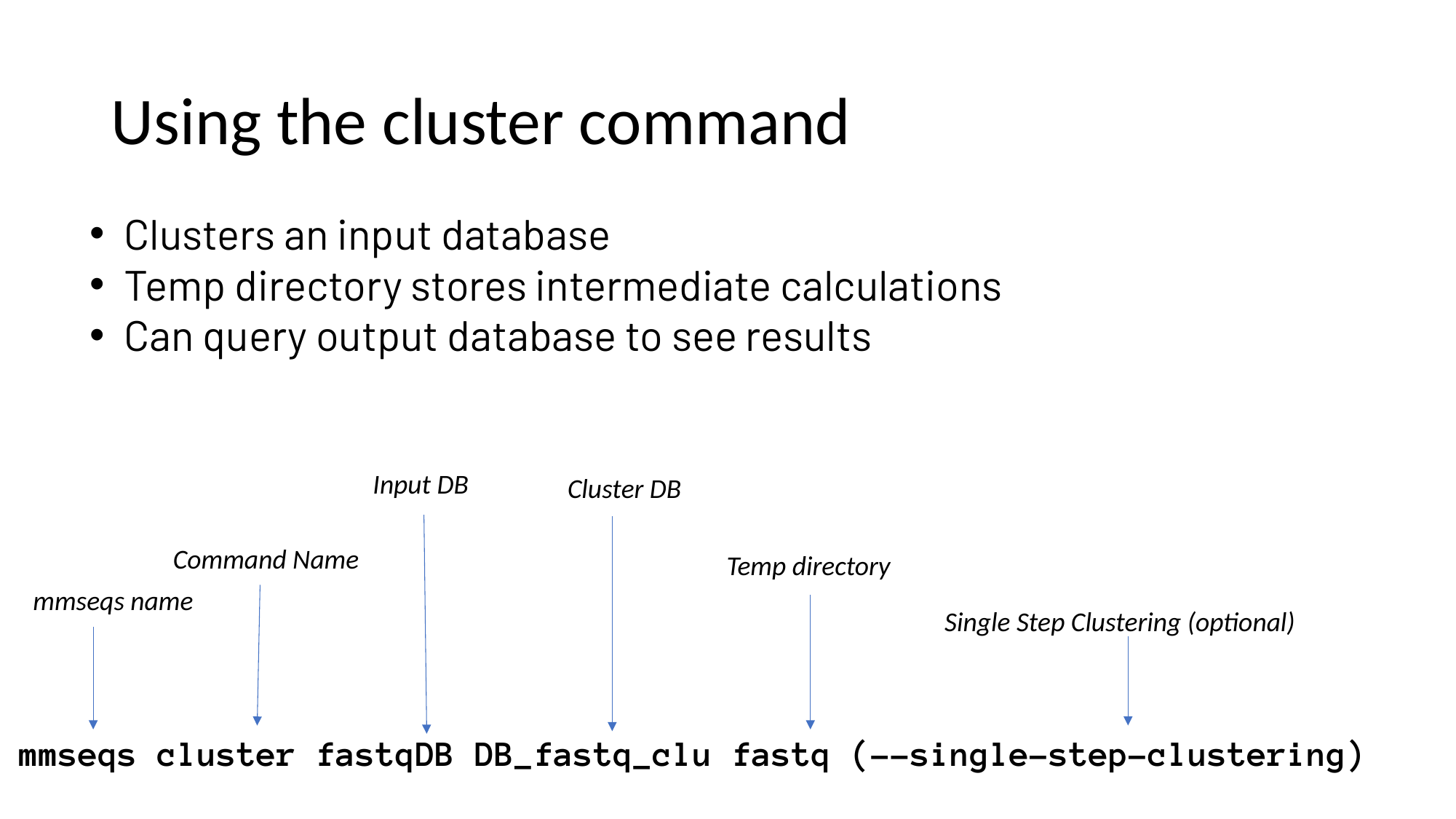

# Using the cluster command
Clusters an input database
Temp directory stores intermediate calculations
Can query output database to see results
Input DB
Cluster DB
Command Name
Temp directory
mmseqs name

Single Step Clustering (optional)
mmseqs cluster fastqDB DB_fastq_clu fastq (--single-step-clustering)